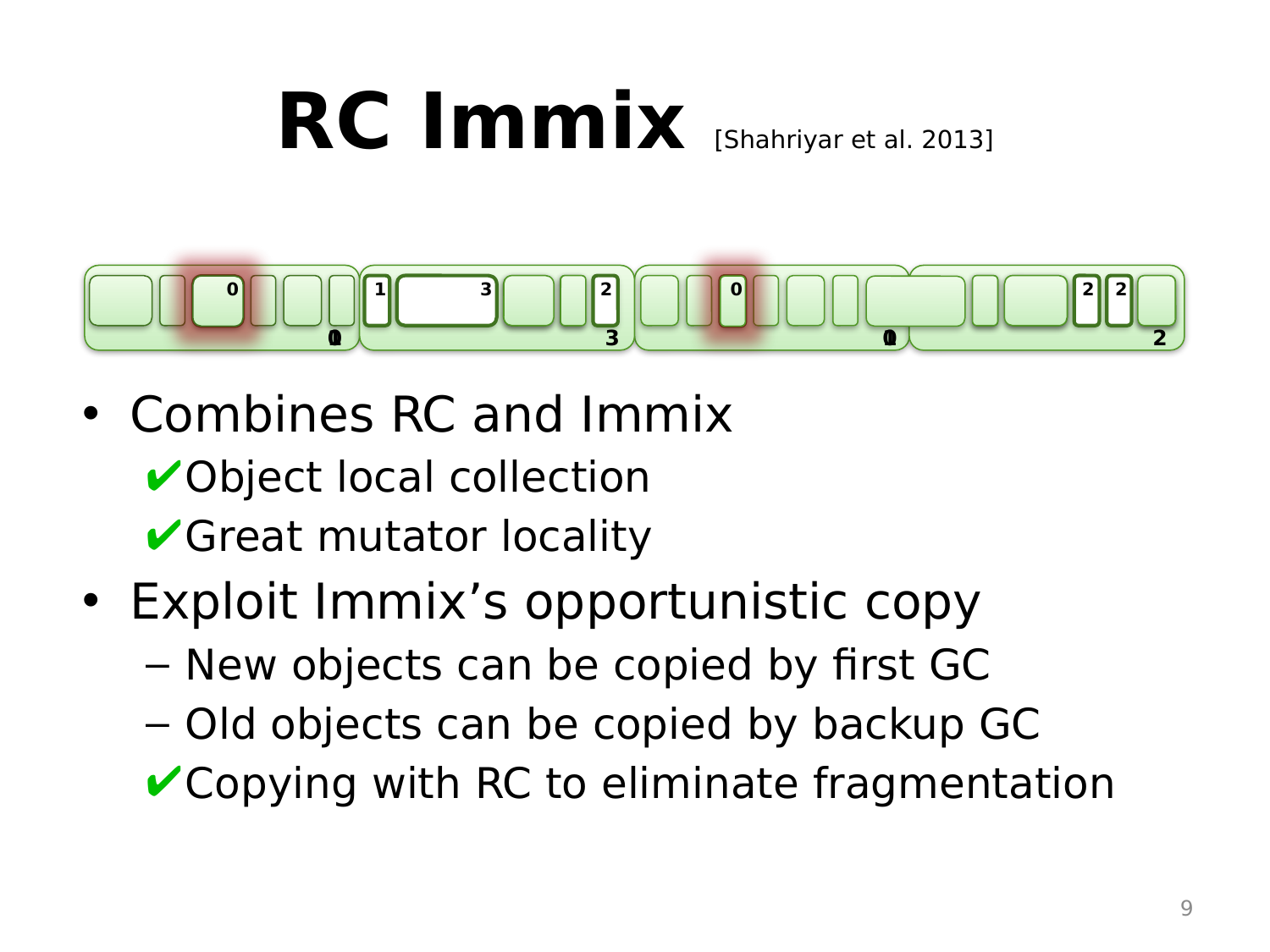

# RC Immix [Shahriyar et al. 2013]

1
0
1
3
2
1
0
2
2

0
1
3
0
1
2
Combines RC and Immix
Object local collection
Great mutator locality
Exploit Immix’s opportunistic copy
New objects can be copied by first GC
Old objects can be copied by backup GC
Copying with RC to eliminate fragmentation
9